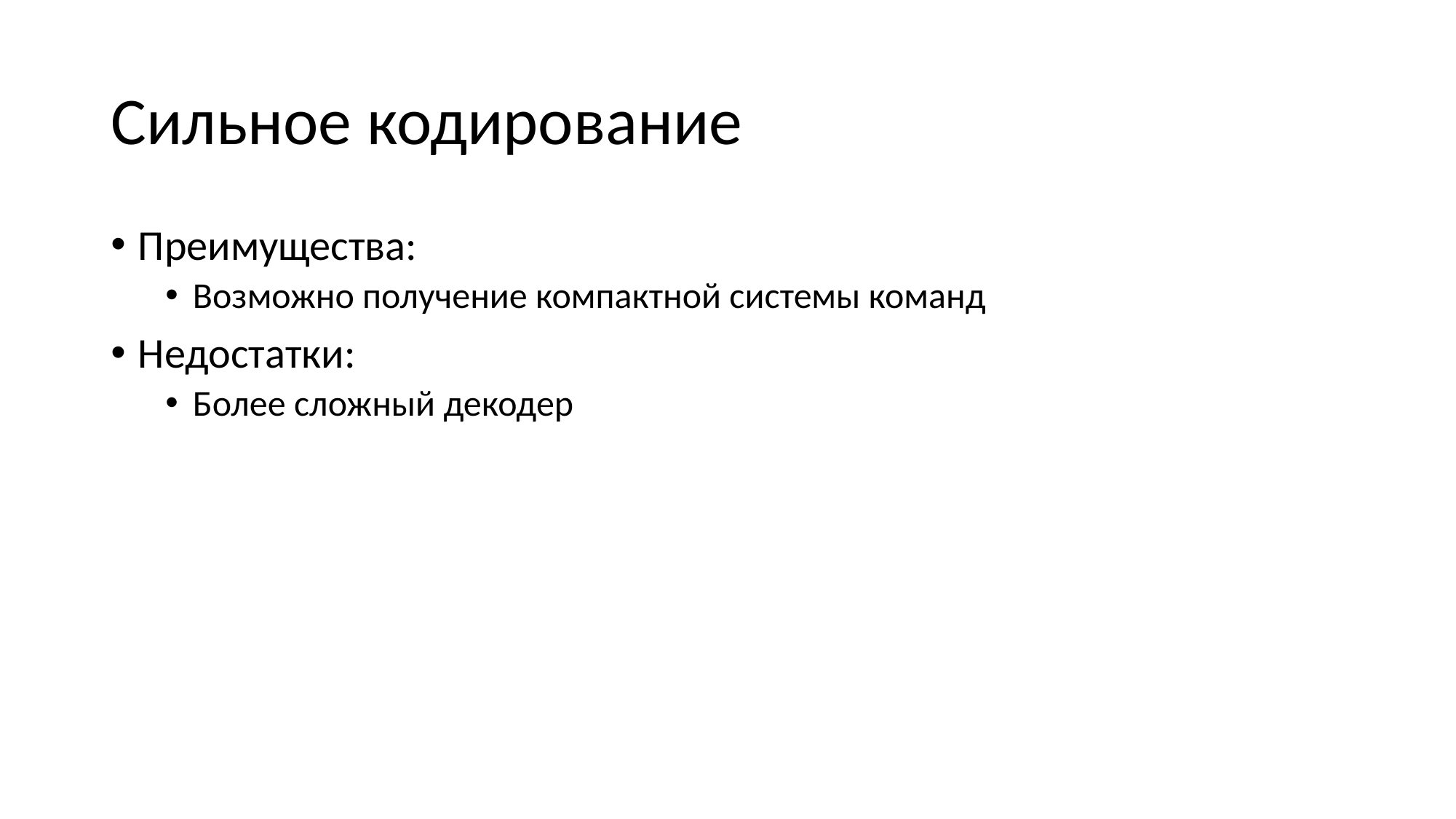

# Сильное кодирование
Преимущества:
Возможно получение компактной системы команд
Недостатки:
Более сложный декодер